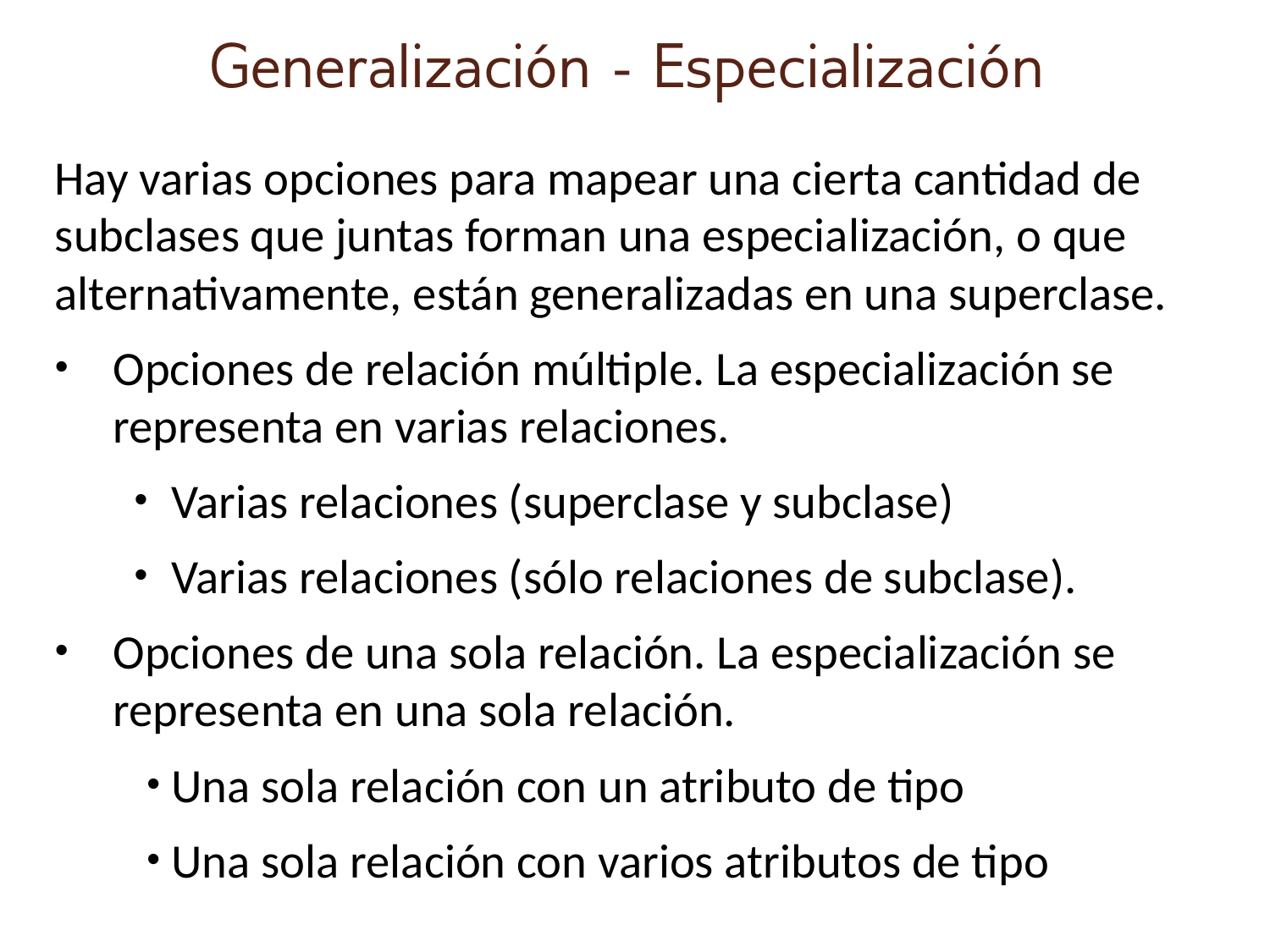

Generalización - Especialización
Hay varias opciones para mapear una cierta cantidad de subclases que juntas forman una especialización, o que alternativamente, están generalizadas en una superclase.
Opciones de relación múltiple. La especialización se representa en varias relaciones.
Varias relaciones (superclase y subclase)
Varias relaciones (sólo relaciones de subclase).
Opciones de una sola relación. La especialización se representa en una sola relación.
Una sola relación con un atributo de tipo
Una sola relación con varios atributos de tipo